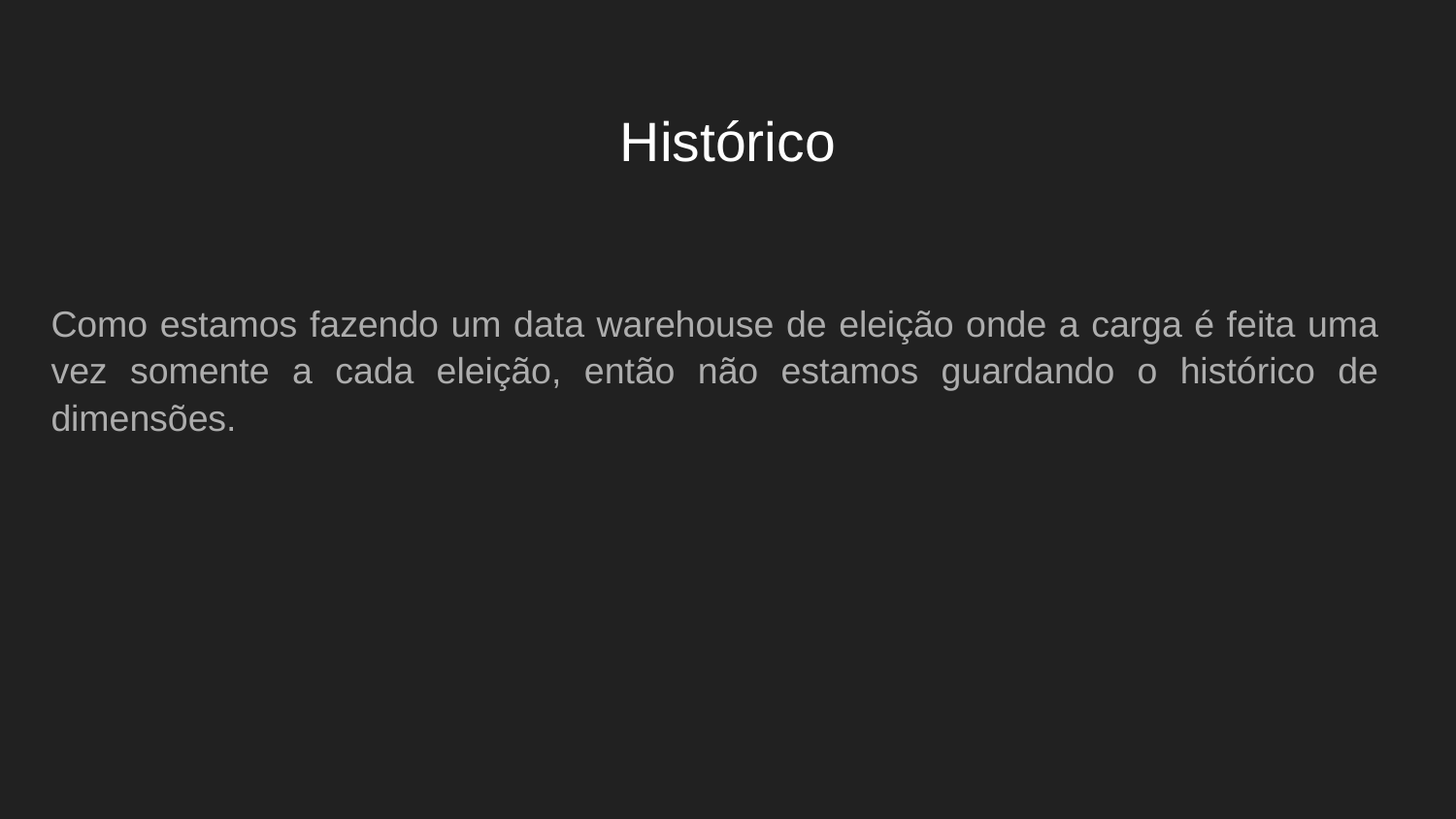

# Histórico
Como estamos fazendo um data warehouse de eleição onde a carga é feita uma vez somente a cada eleição, então não estamos guardando o histórico de dimensões.